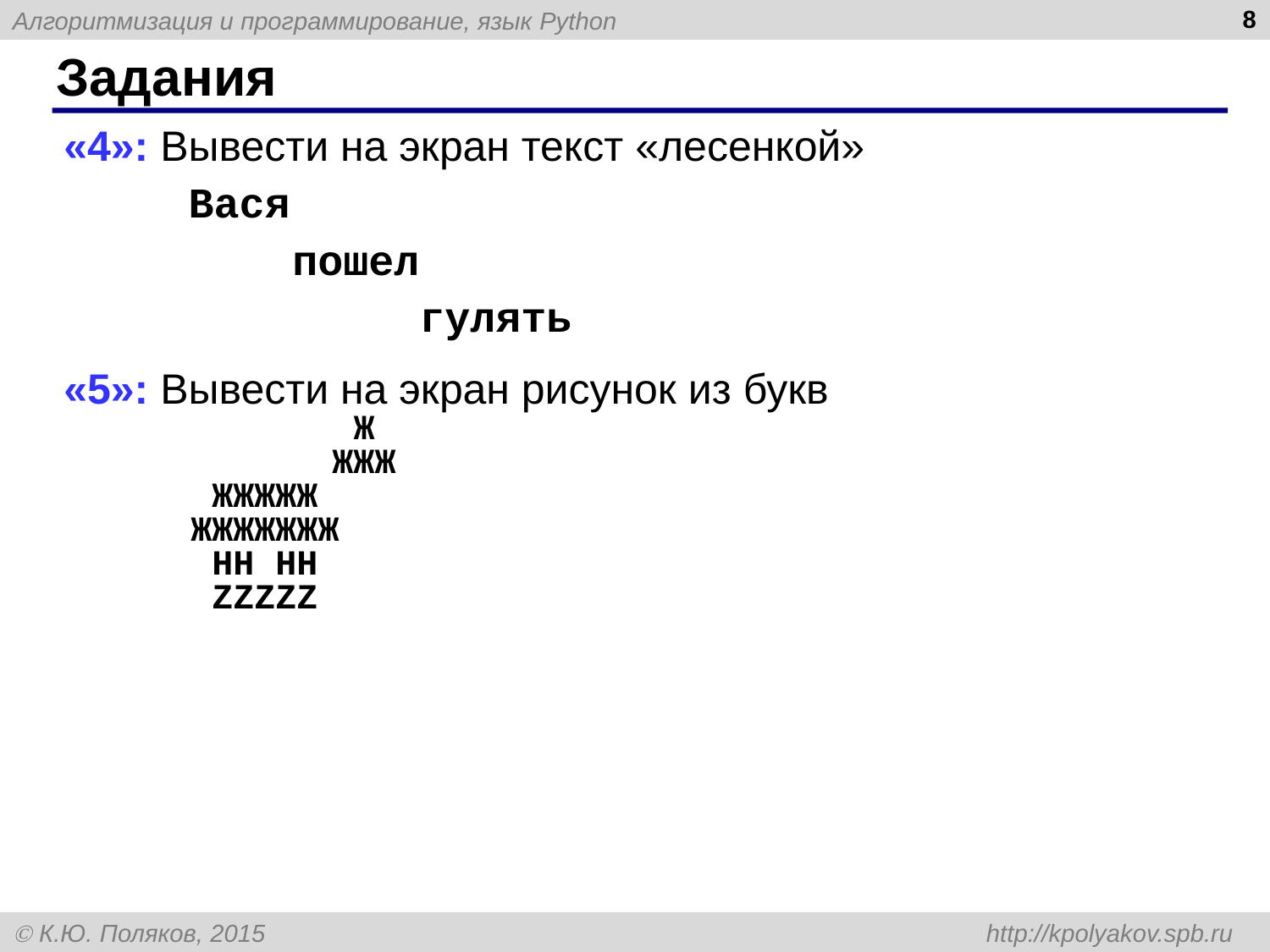

8
# Задания
«4»: Вывести на экран текст «лесенкой»
	 Вася
         пошел
              гулять
«5»: Вывести на экран рисунок из букв
		   Ж
		  ЖЖЖ
       ЖЖЖЖЖ
      ЖЖЖЖЖЖЖ
       HH HH
       ZZZZZ